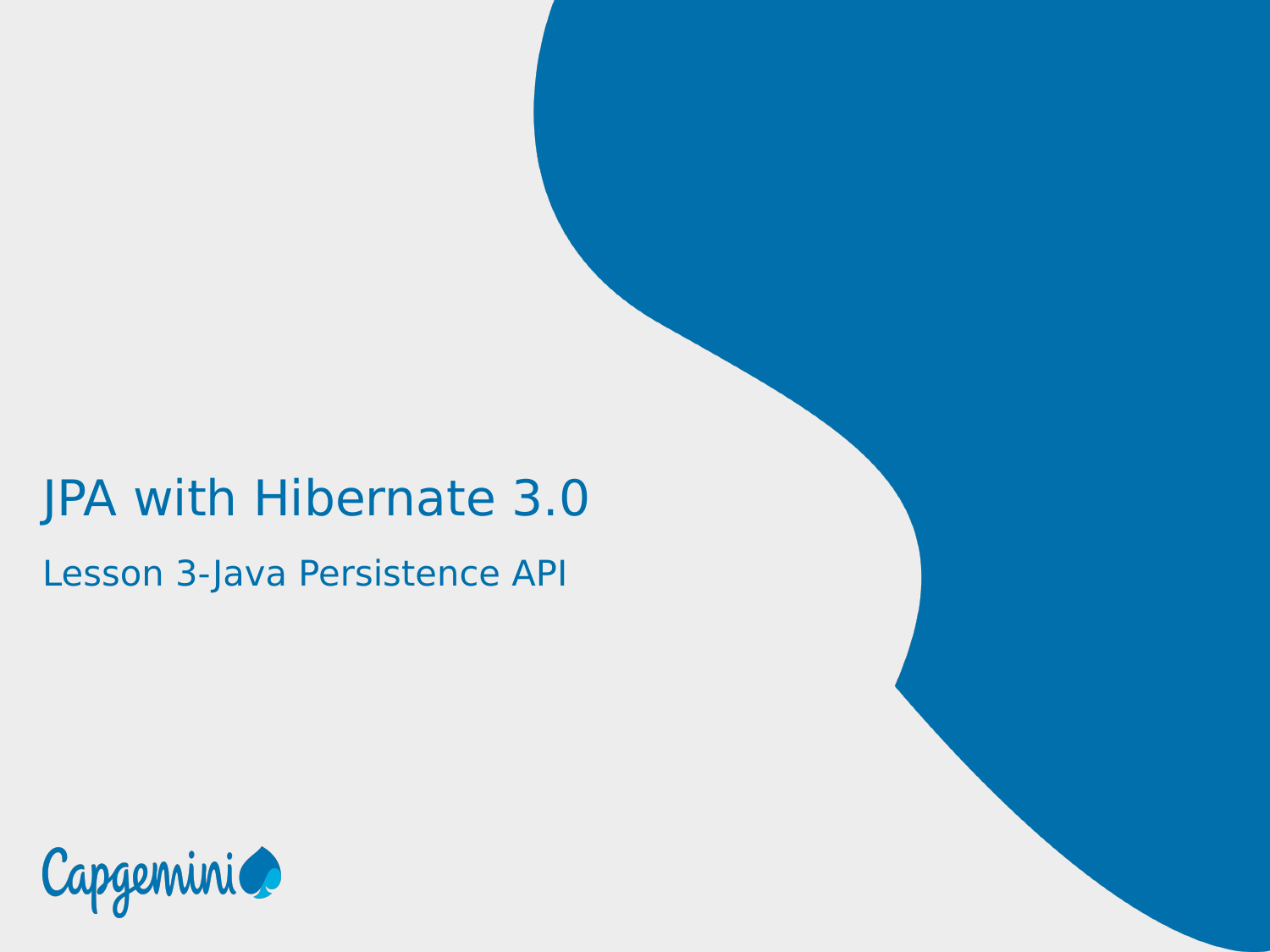

# JPA with Hibernate 3.0

Lesson 3-Java Persistence API